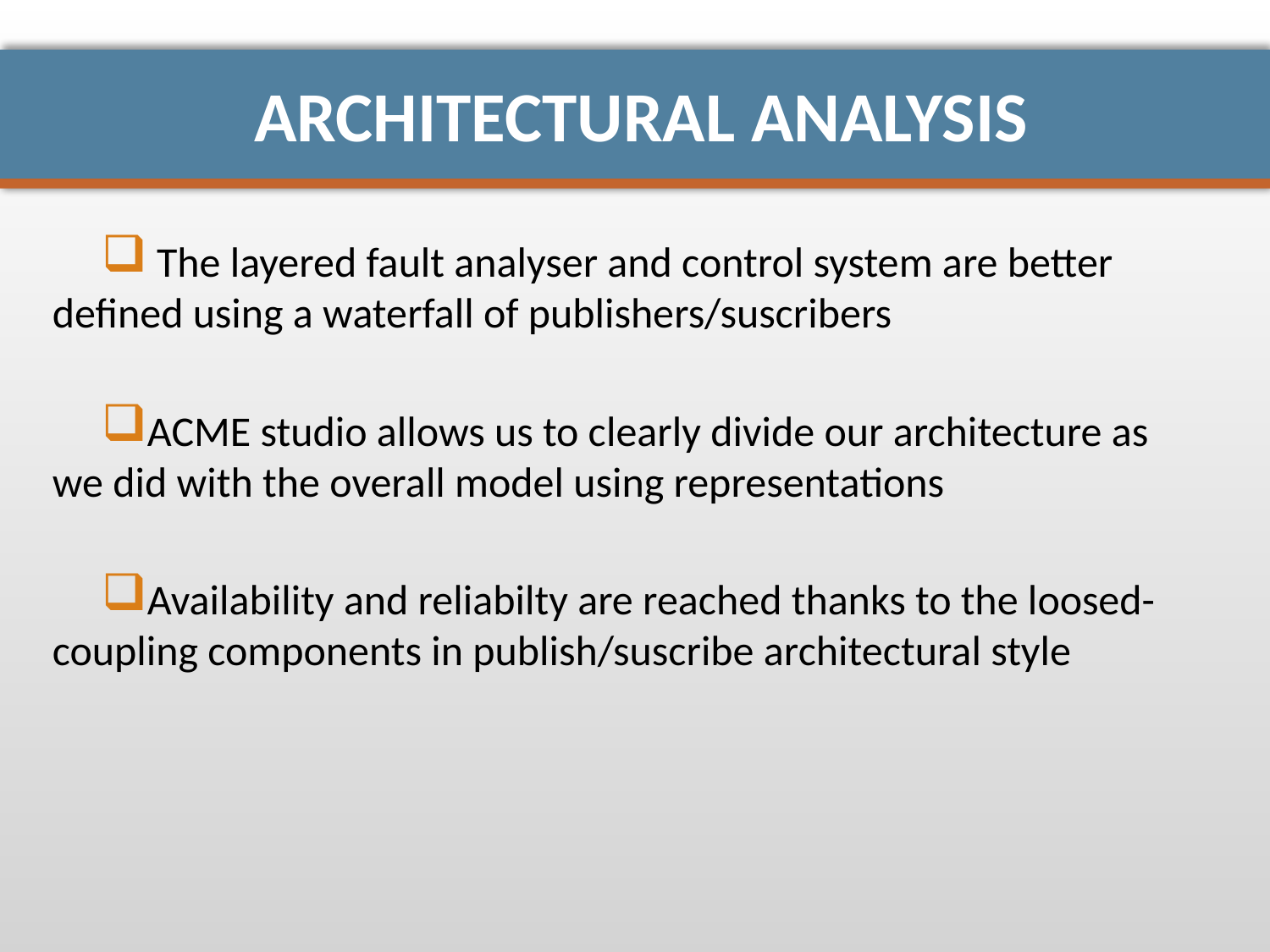

# Architectural analysis
 The layered fault analyser and control system are better defined using a waterfall of publishers/suscribers

ACME studio allows us to clearly divide our architecture as we did with the overall model using representations

Availability and reliabilty are reached thanks to the loosed-coupling components in publish/suscribe architectural style